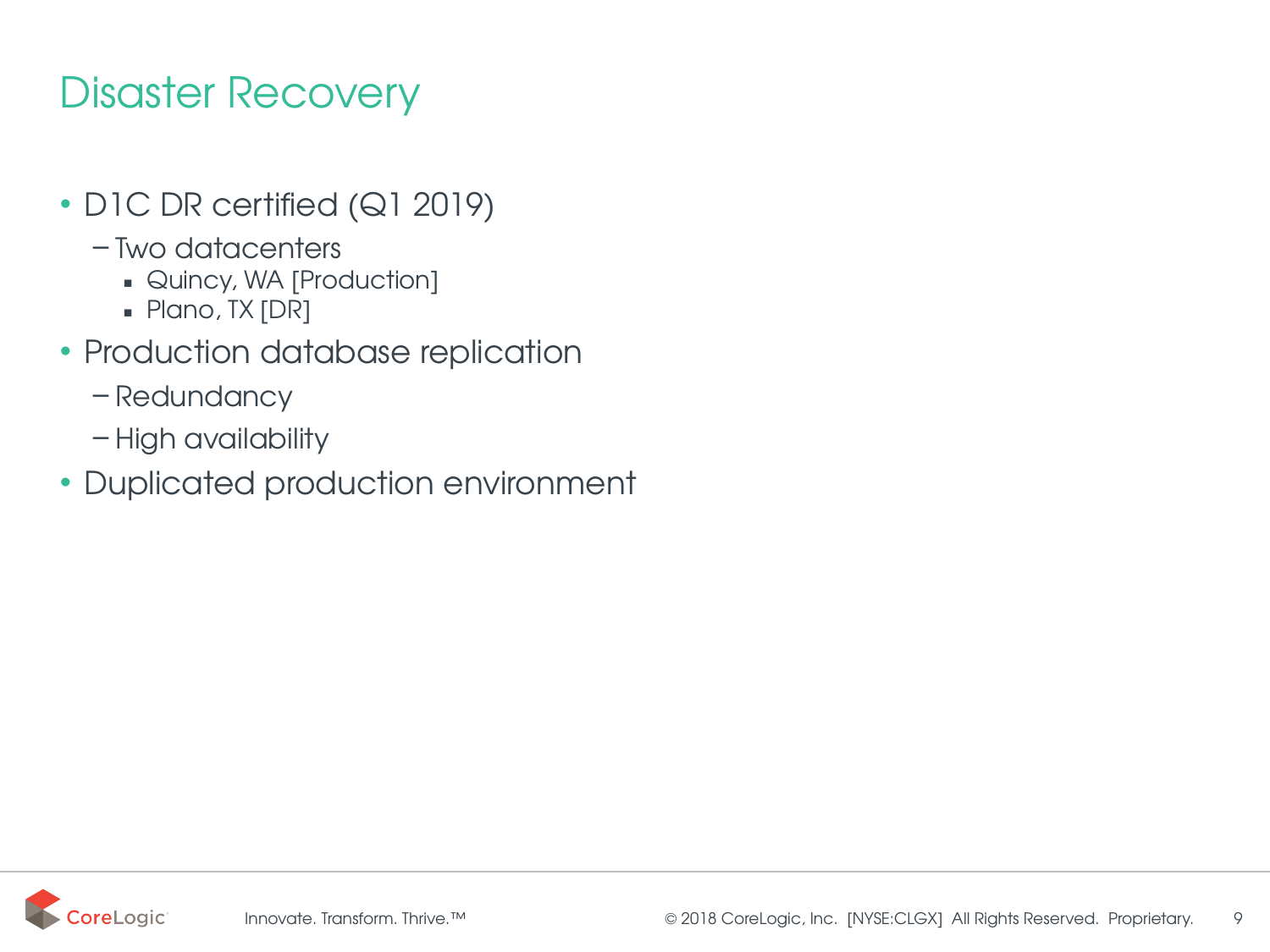

Disaster Recovery

D1C DR certified (Q1 2019)
Two datacenters
Quincy, WA [Production]
Plano, TX [DR]
Production database replication
Redundancy
High availability
Duplicated production environment
9